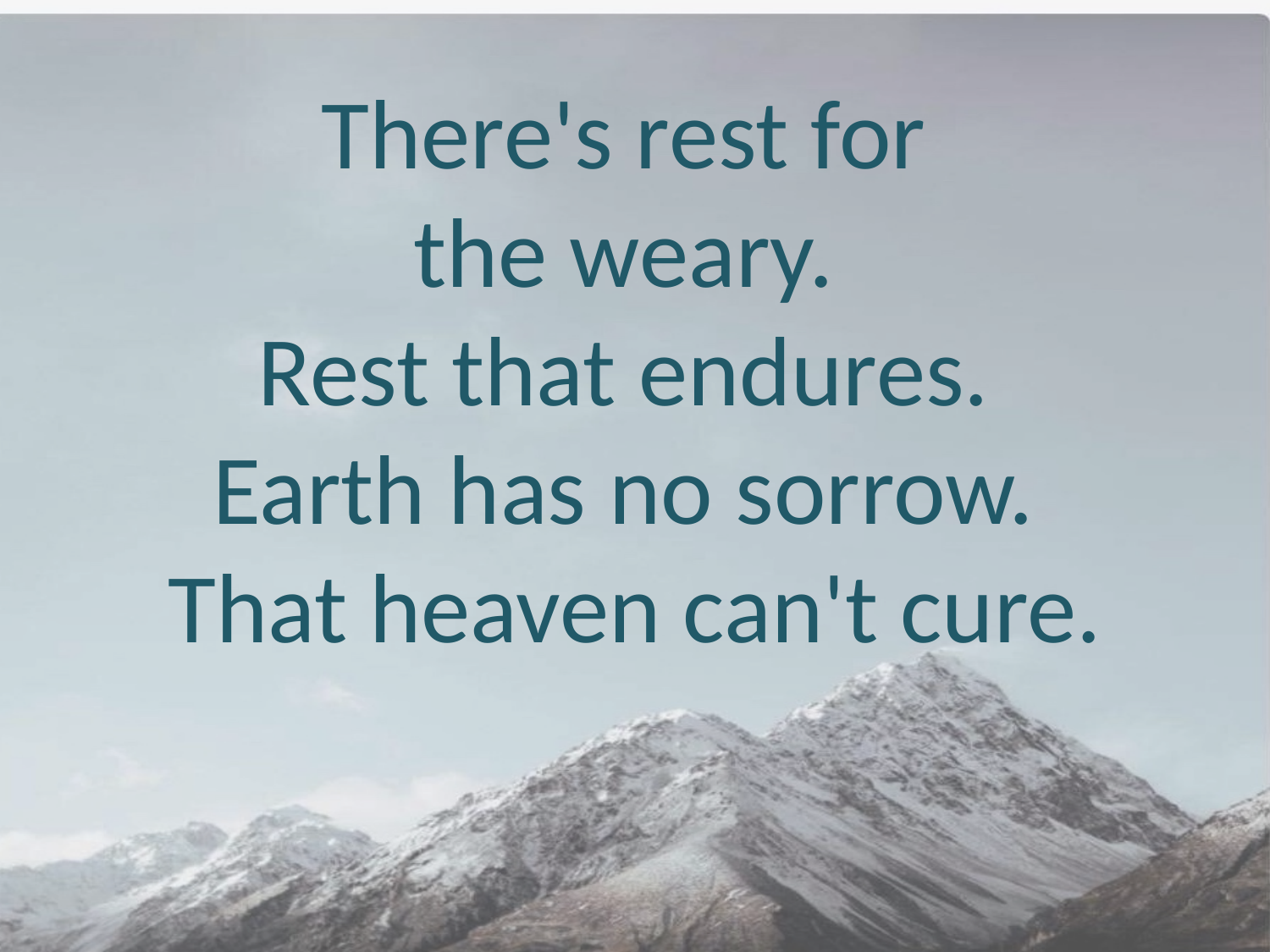

There's rest for
the weary.
Rest that endures.
Earth has no sorrow.
That heaven can't cure.